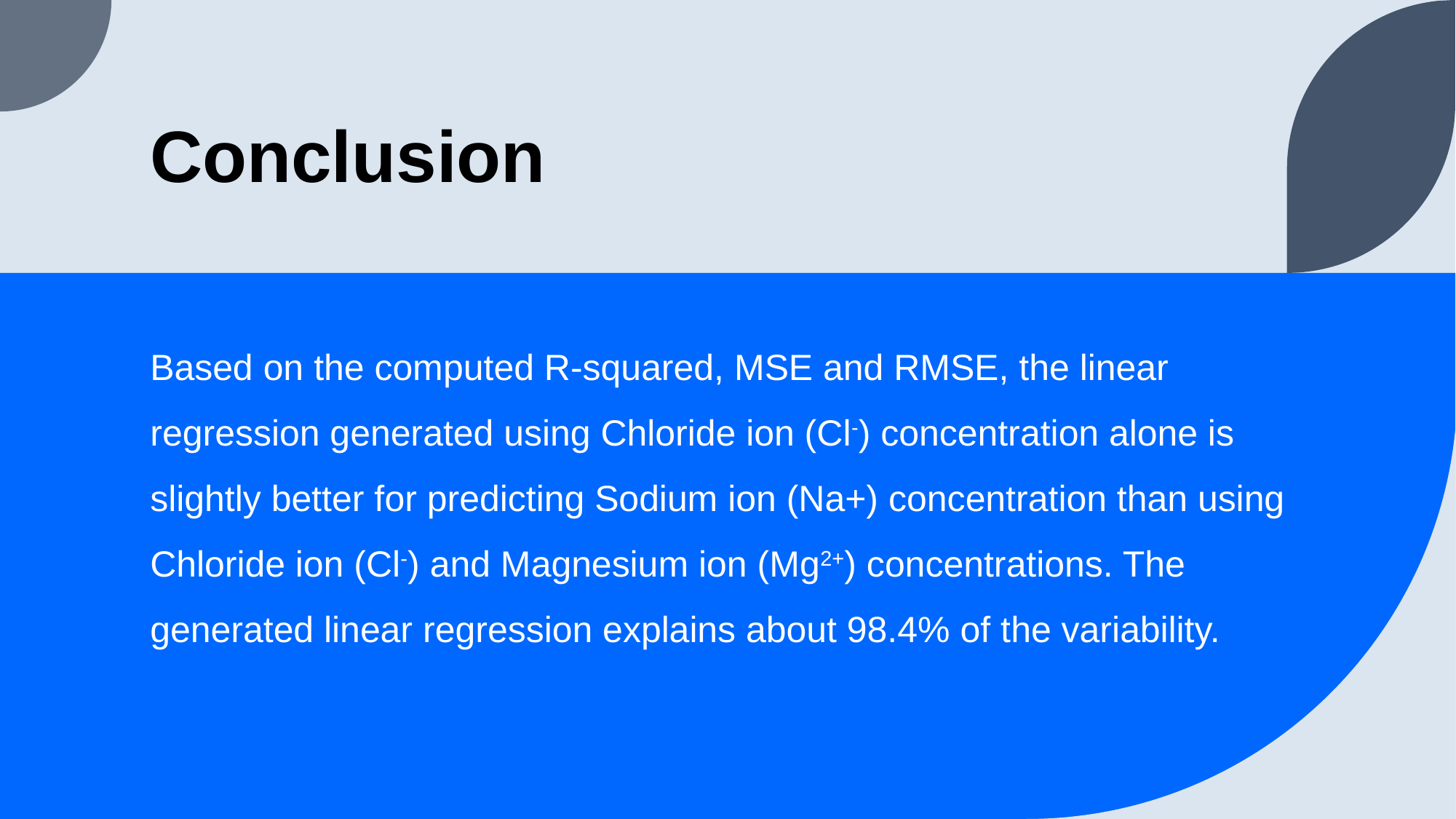

# Conclusion
Based on the computed R-squared, MSE and RMSE, the linear regression generated using Chloride ion (Cl-) concentration alone is slightly better for predicting Sodium ion (Na+) concentration than using Chloride ion (Cl-) and Magnesium ion (Mg2+) concentrations. The generated linear regression explains about 98.4% of the variability.